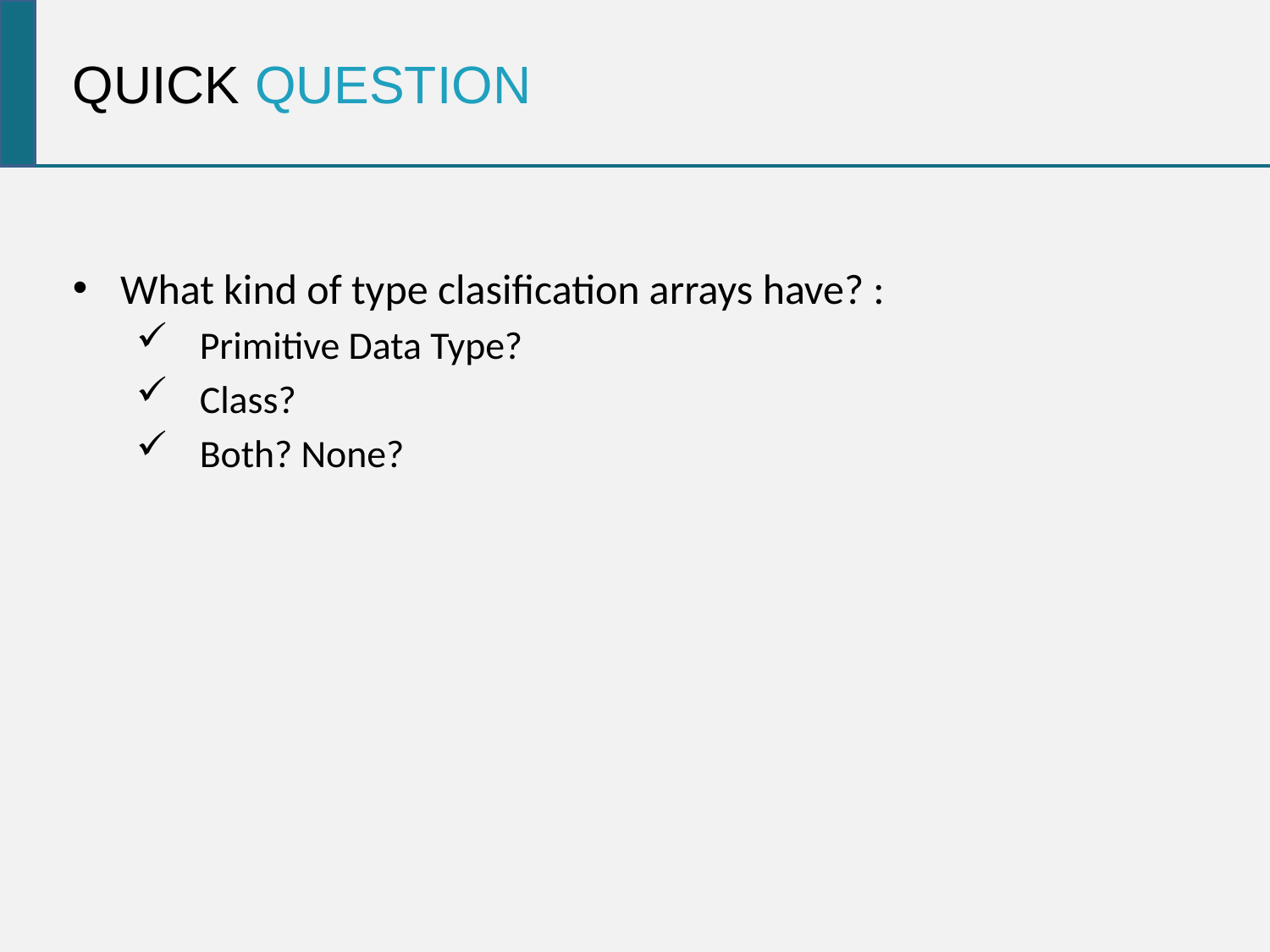

Quick question

What kind of type clasification arrays have? :
Primitive Data Type?
Class?
Both? None?